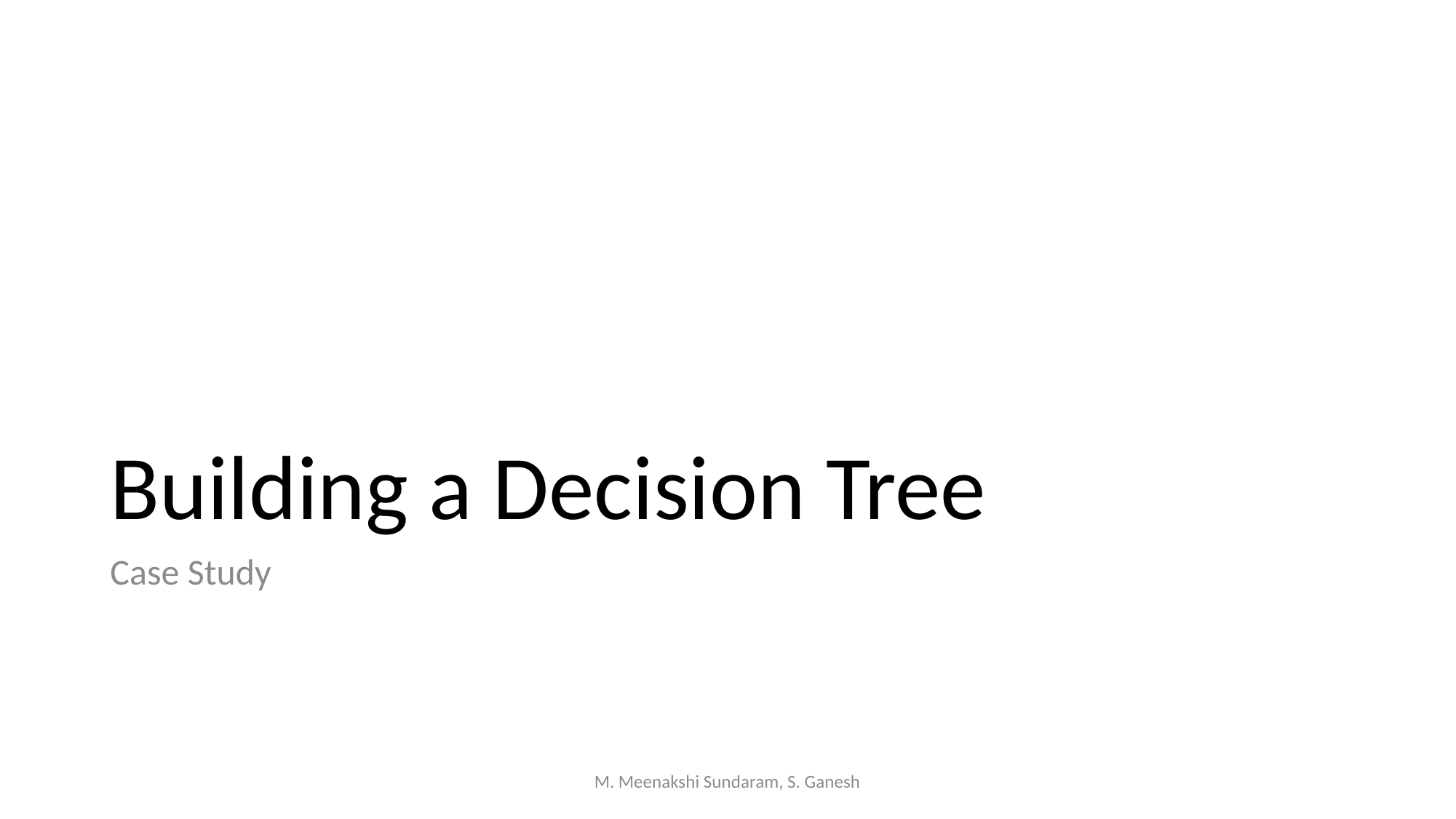

# Building a Decision Tree
Case Study
M. Meenakshi Sundaram, S. Ganesh